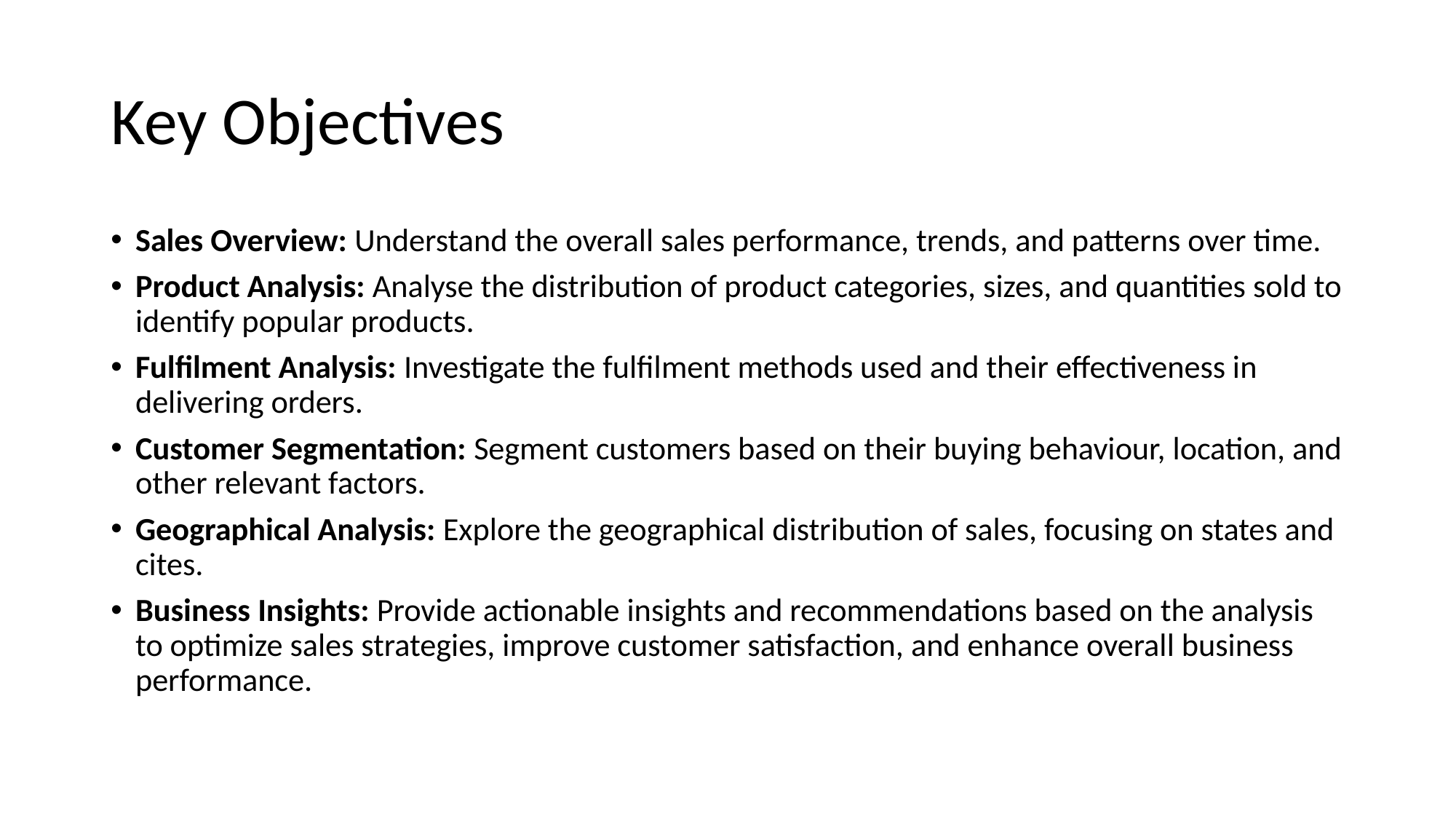

# Key Objectives
Sales Overview: Understand the overall sales performance, trends, and patterns over time.
Product Analysis: Analyse the distribution of product categories, sizes, and quantities sold to identify popular products.
Fulfilment Analysis: Investigate the fulfilment methods used and their effectiveness in delivering orders.
Customer Segmentation: Segment customers based on their buying behaviour, location, and other relevant factors.
Geographical Analysis: Explore the geographical distribution of sales, focusing on states and cites.
Business Insights: Provide actionable insights and recommendations based on the analysis to optimize sales strategies, improve customer satisfaction, and enhance overall business performance.